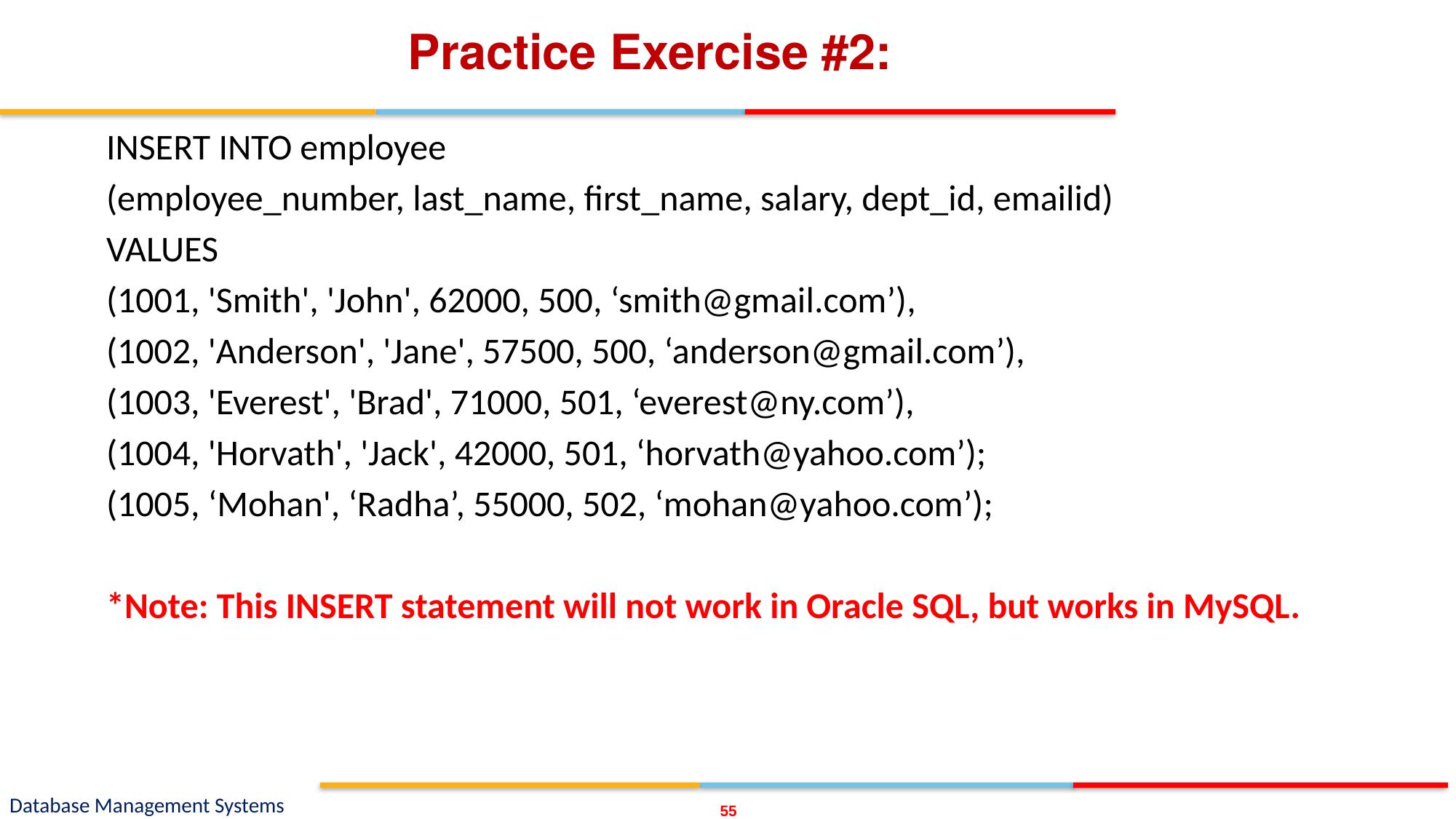

# Practice Exercise #2:
INSERT INTO employee
(employee_number, last_name, first_name, salary, dept_id, emailid)
VALUES
(1001, 'Smith', 'John', 62000, 500, ‘smith@gmail.com’),
(1002, 'Anderson', 'Jane', 57500, 500, ‘anderson@gmail.com’),
(1003, 'Everest', 'Brad', 71000, 501, ‘everest@ny.com’),
(1004, 'Horvath', 'Jack', 42000, 501, ‘horvath@yahoo.com’);
(1005, ‘Mohan', ‘Radha’, 55000, 502, ‘mohan@yahoo.com’);

*Note: This INSERT statement will not work in Oracle SQL, but works in MySQL.